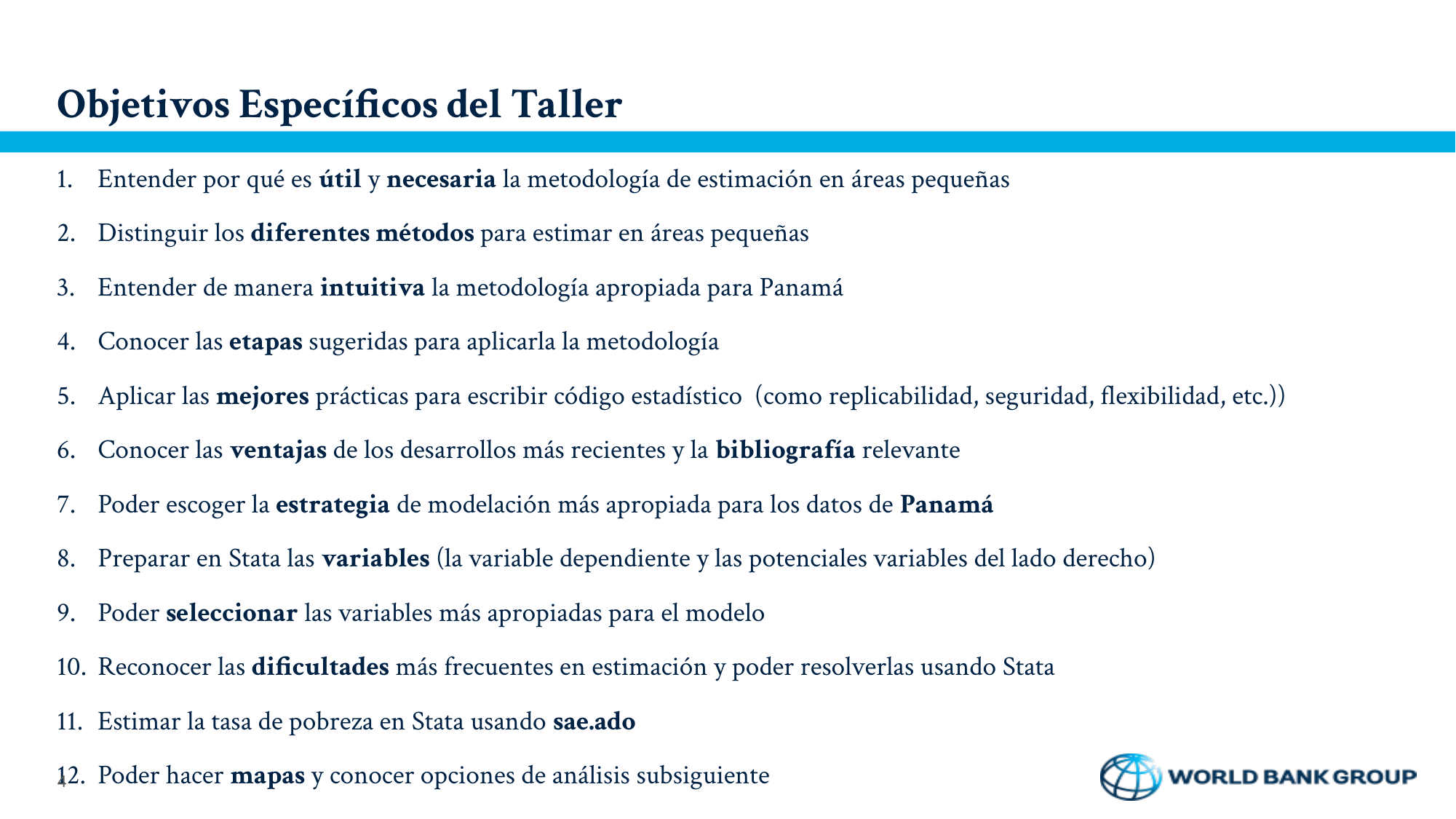

# Objetivos Específicos del Taller
Entender por qué es útil y necesaria la metodología de estimación en áreas pequeñas
Distinguir los diferentes métodos para estimar en áreas pequeñas
Entender de manera intuitiva la metodología apropiada para Panamá
Conocer las etapas sugeridas para aplicarla la metodología
Aplicar las mejores prácticas para escribir código estadístico  (como replicabilidad, seguridad, flexibilidad, etc.))
Conocer las ventajas de los desarrollos más recientes y la bibliografía relevante
Poder escoger la estrategia de modelación más apropiada para los datos de Panamá
Preparar en Stata las variables (la variable dependiente y las potenciales variables del lado derecho)
Poder seleccionar las variables más apropiadas para el modelo
Reconocer las dificultades más frecuentes en estimación y poder resolverlas usando Stata
Estimar la tasa de pobreza en Stata usando sae.ado
Poder hacer mapas y conocer opciones de análisis subsiguiente

4